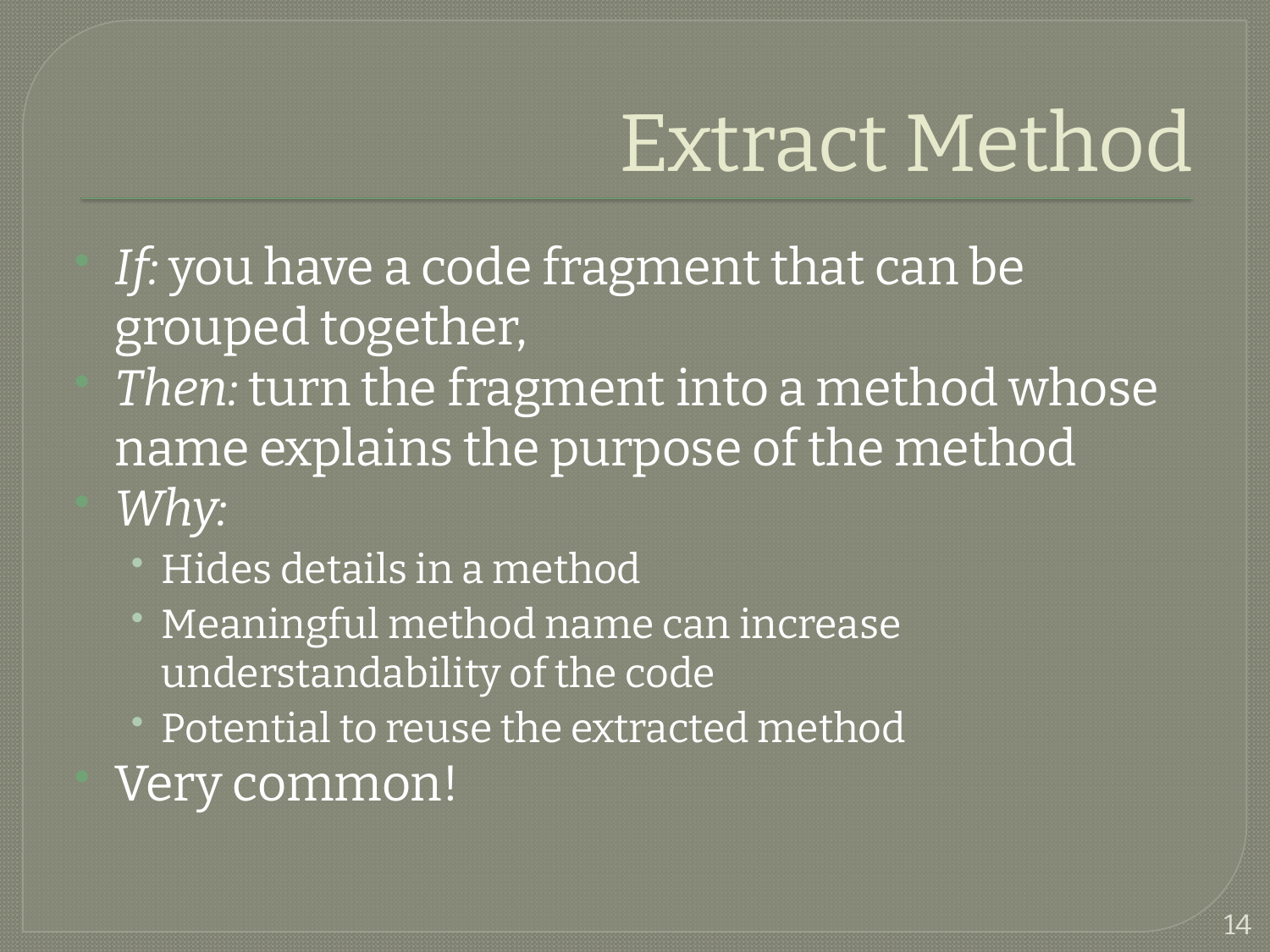

# Extract Method
If: you have a code fragment that can be grouped together,
Then: turn the fragment into a method whose name explains the purpose of the method
Why:
Hides details in a method
Meaningful method name can increase understandability of the code
Potential to reuse the extracted method
Very common!
14